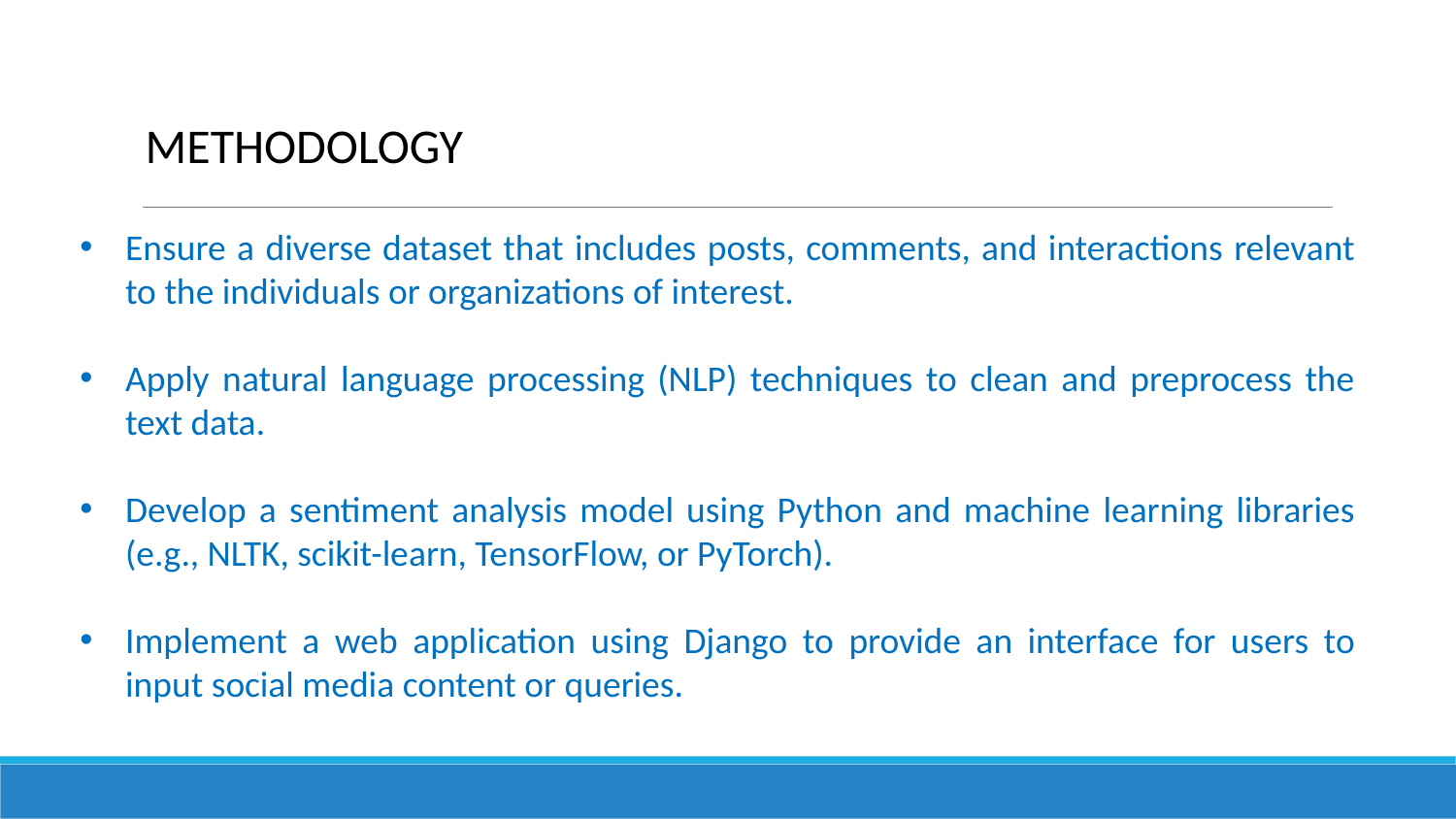

# ology
METHODOLOGY

Ensure a diverse dataset that includes posts, comments, and interactions relevant to the individuals or organizations of interest.

Apply natural language processing (NLP) techniques to clean and preprocess the text data.

Develop a sentiment analysis model using Python and machine learning libraries (e.g., NLTK, scikit-learn, TensorFlow, or PyTorch).

Implement a web application using Django to provide an interface for users to input social media content or queries.